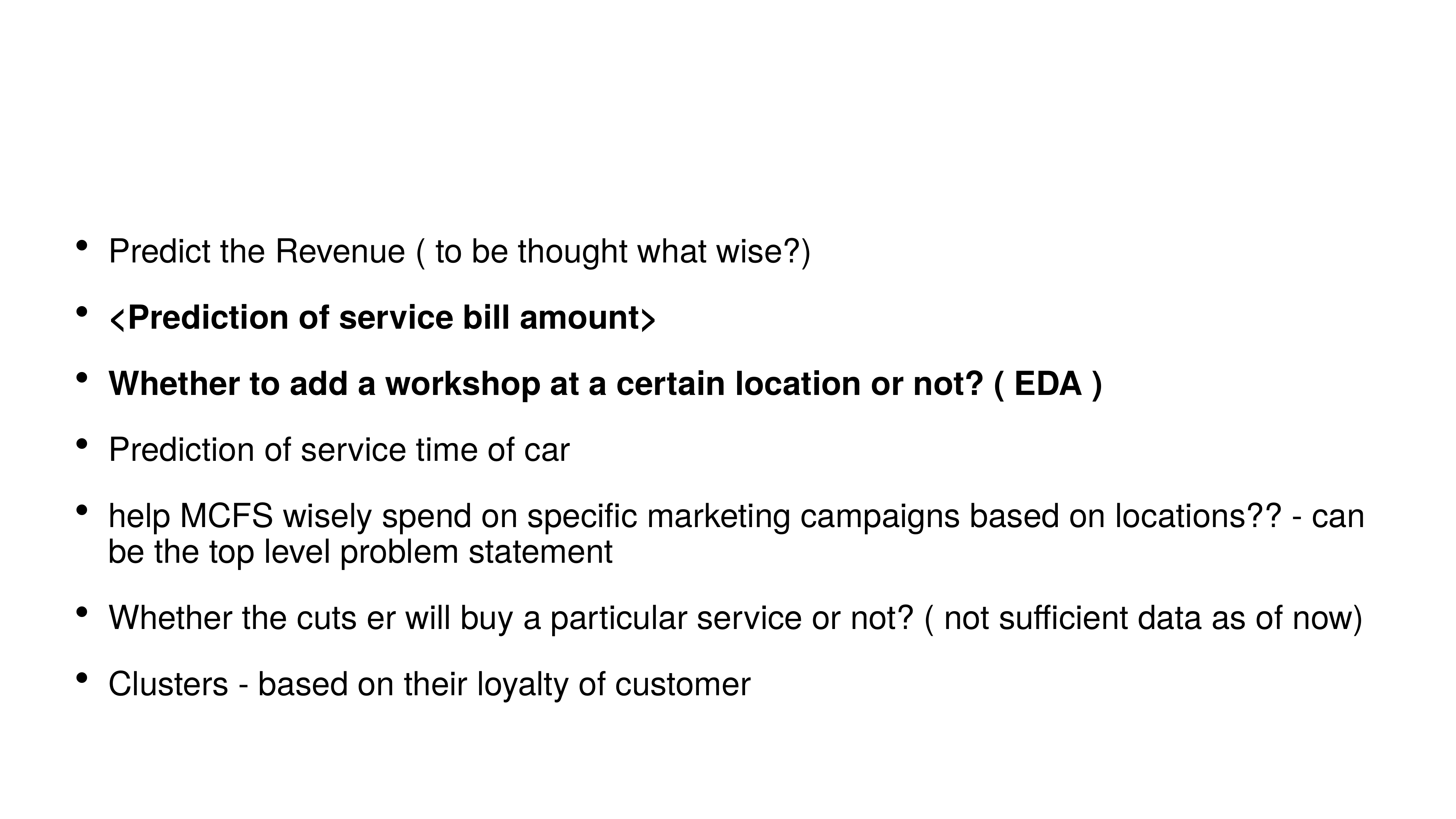

#

Predict the Revenue ( to be thought what wise?)
<Prediction of service bill amount>
Whether to add a workshop at a certain location or not? ( EDA )
Prediction of service time of car
help MCFS wisely spend on specific marketing campaigns based on locations?? - can be the top level problem statement
Whether the cuts er will buy a particular service or not? ( not sufficient data as of now)
Clusters - based on their loyalty of customer